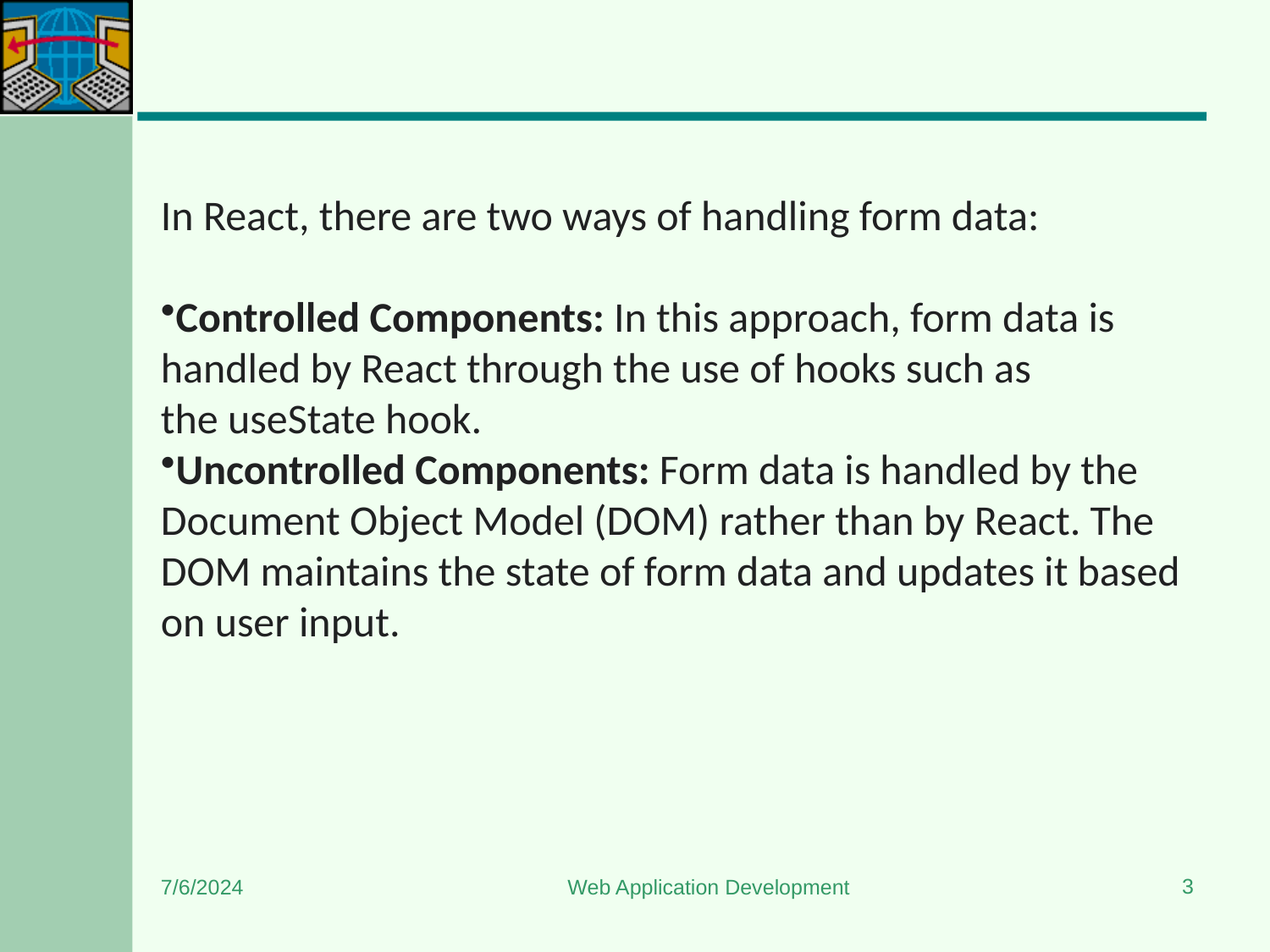

#
In React, there are two ways of handling form data:

Controlled Components: In this approach, form data is handled by React through the use of hooks such as the useState hook.
Uncontrolled Components: Form data is handled by the Document Object Model (DOM) rather than by React. The DOM maintains the state of form data and updates it based on user input.

3
7/6/2024
Web Application Development